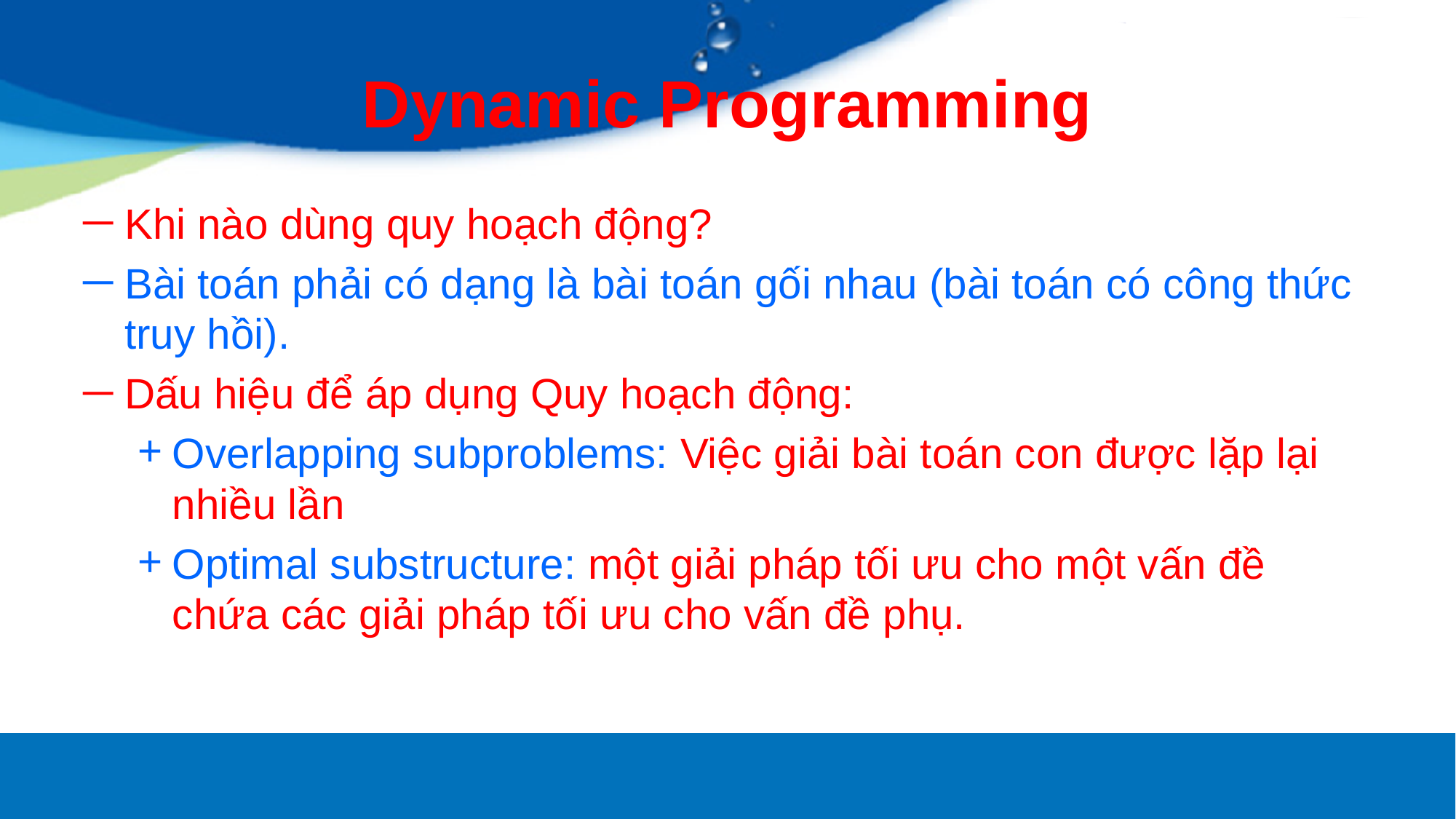

# Dynamic Programming
Khi nào dùng quy hoạch động?
Bài toán phải có dạng là bài toán gối nhau (bài toán có công thức truy hồi).
Dấu hiệu để áp dụng Quy hoạch động:
Overlapping subproblems: Việc giải bài toán con được lặp lại nhiều lần
Optimal substructure: một giải pháp tối ưu cho một vấn đề chứa các giải pháp tối ưu cho vấn đề phụ.